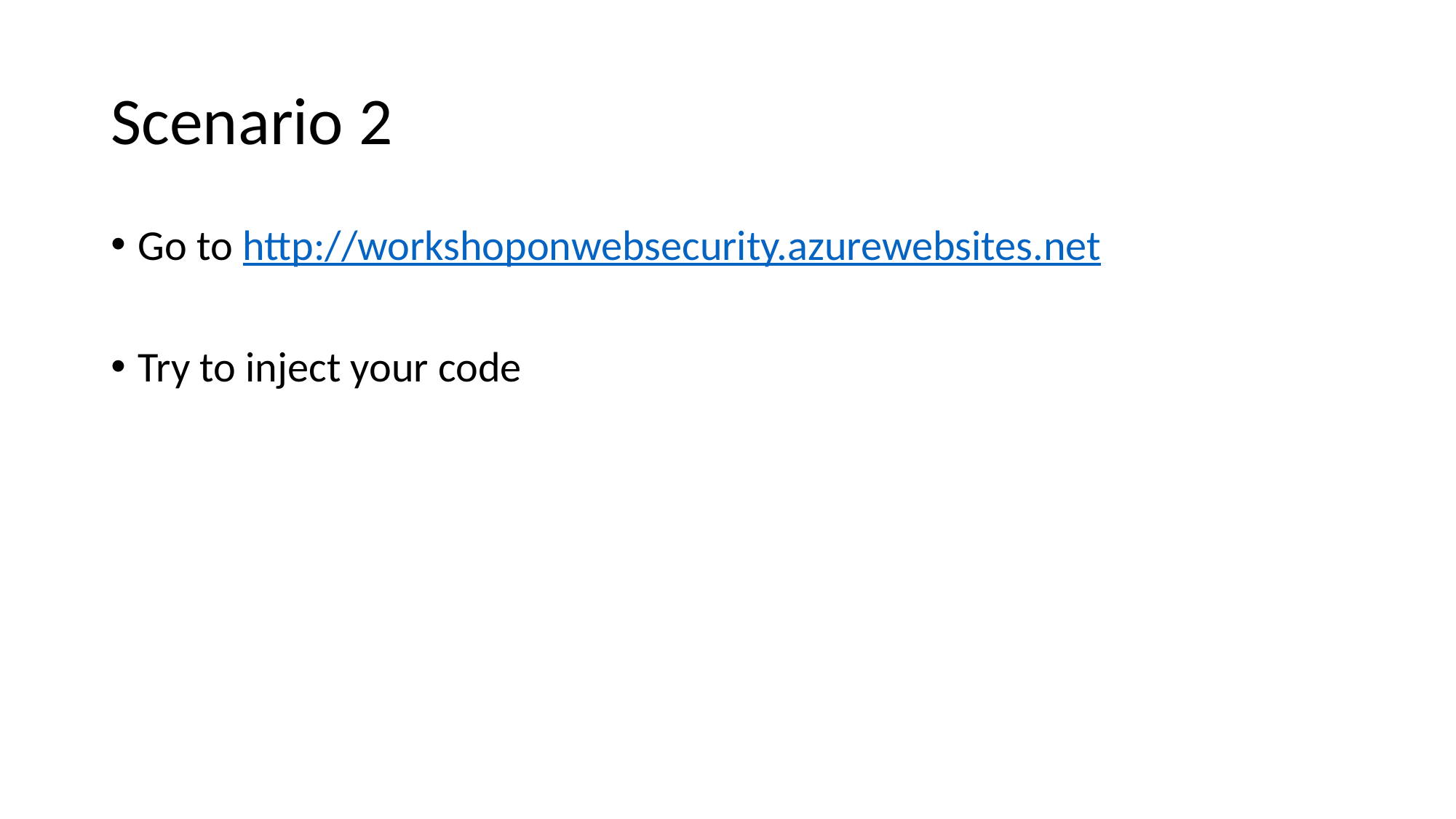

# Scenario 2
Go to http://workshoponwebsecurity.azurewebsites.net

Try to inject your code